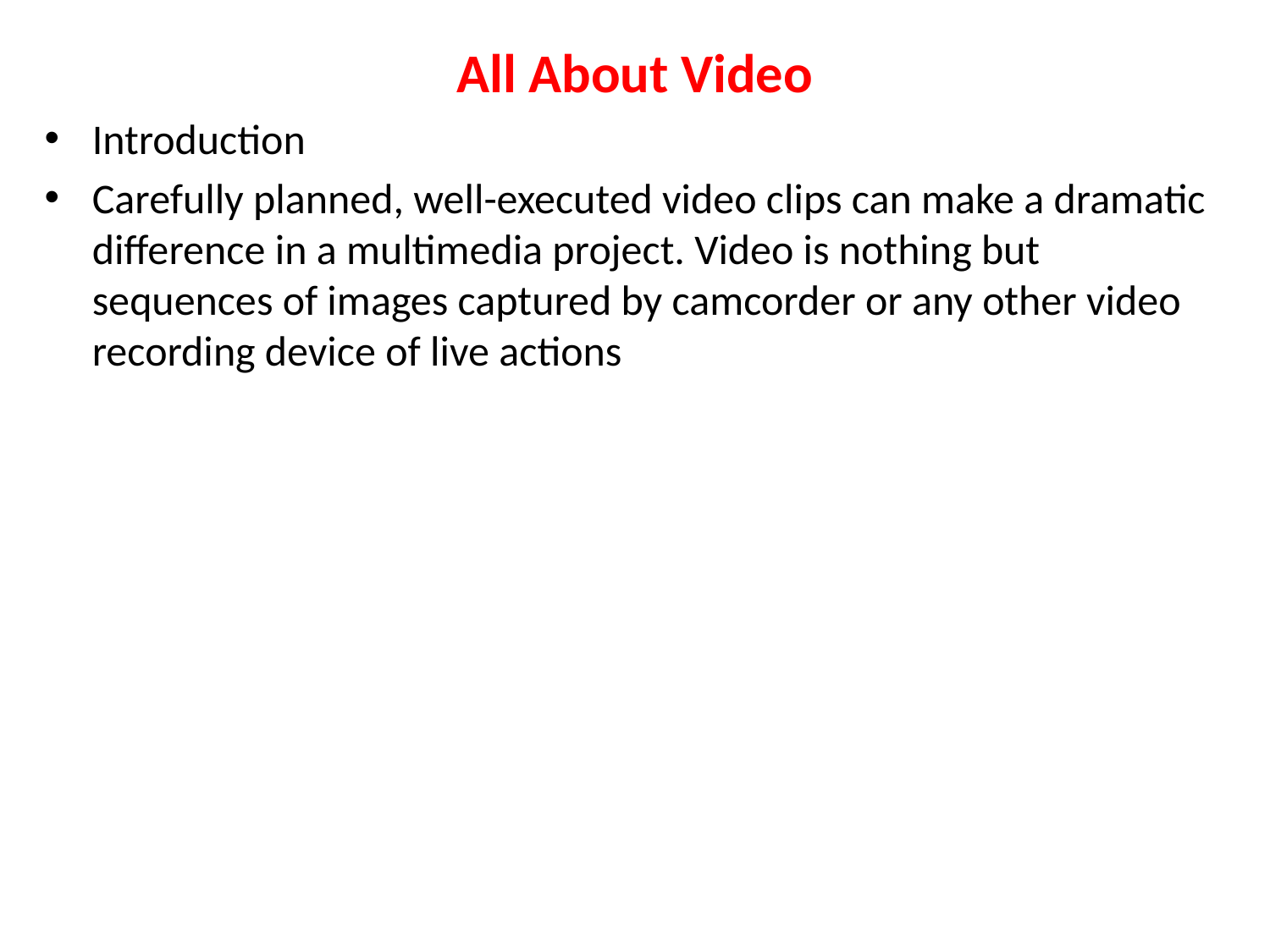

# All About Video
Introduction
Carefully planned, well-executed video clips can make a dramatic difference in a multimedia project. Video is nothing but sequences of images captured by camcorder or any other video recording device of live actions